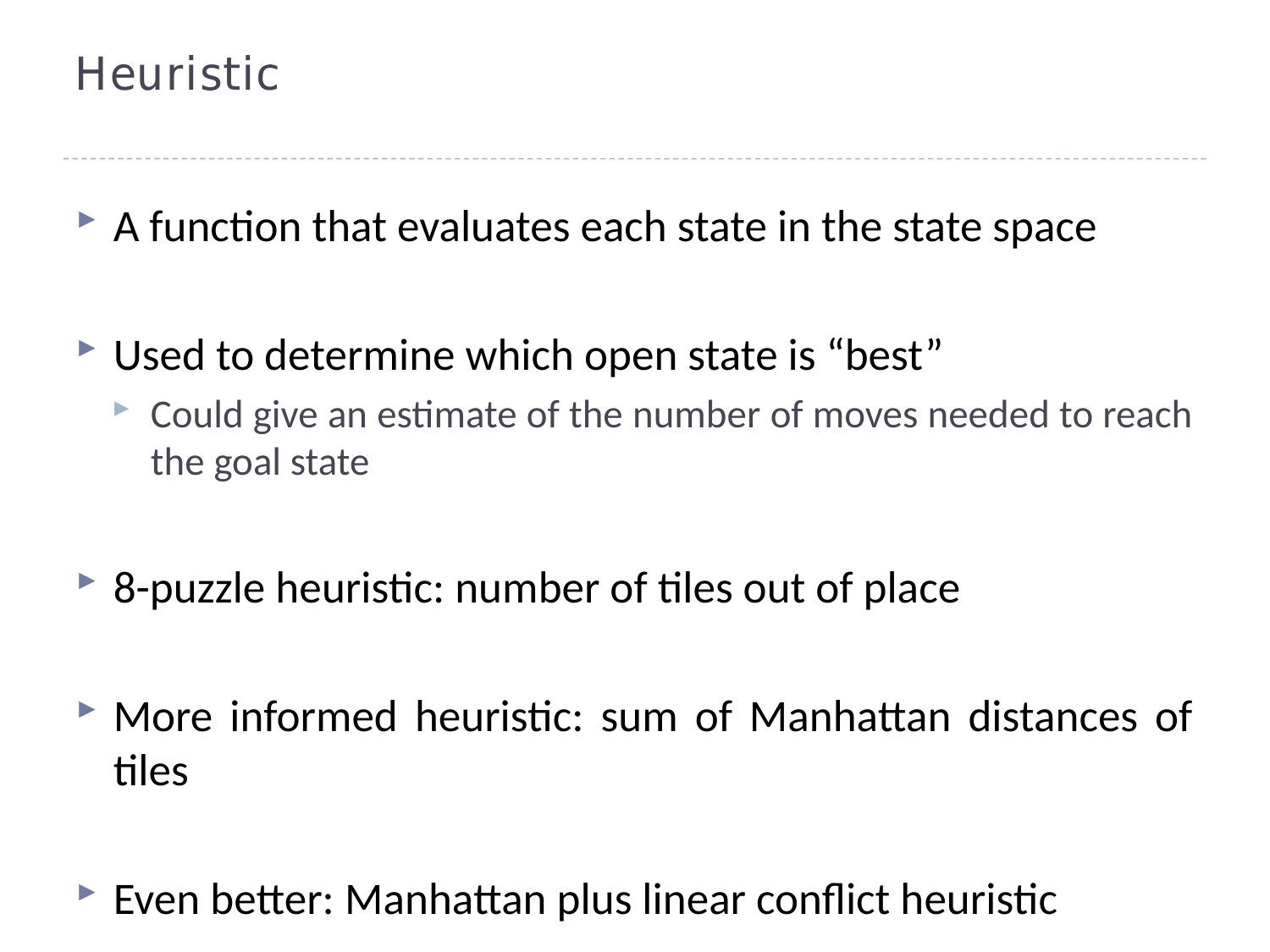

# Heuristic
A function that evaluates each state in the state space

Used to determine which open state is “best”
Could give an estimate of the number of moves needed to reach the goal state

8-puzzle heuristic: number of tiles out of place

More informed heuristic: sum of Manhattan distances of tiles

Even better: Manhattan plus linear conflict heuristic